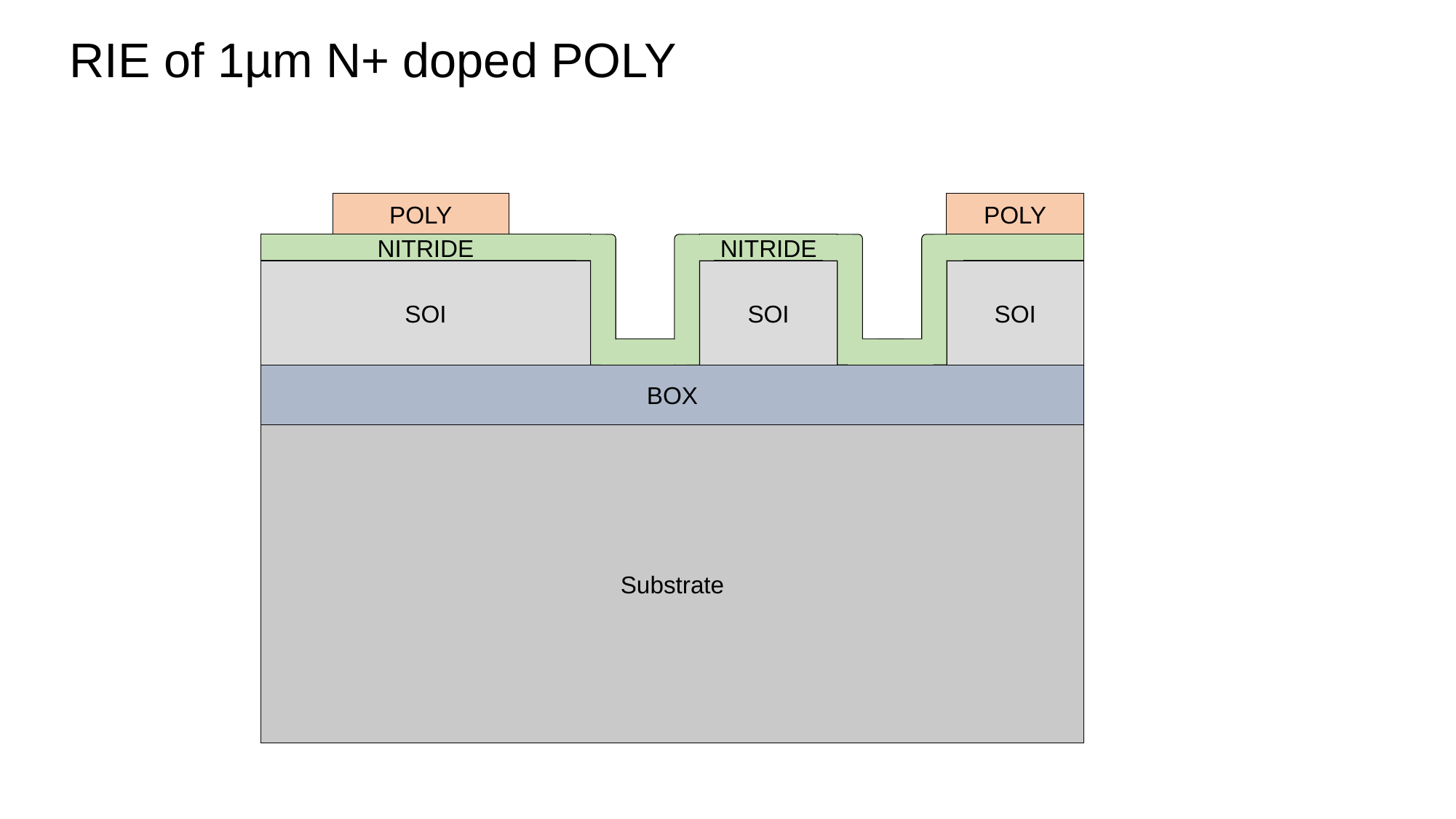

RIE of 1µm N+ doped POLY
POLY
POLY

NITRIDE
NITRIDE

NITRIDE

SOI
SOI
SOI

BOX
Substrate